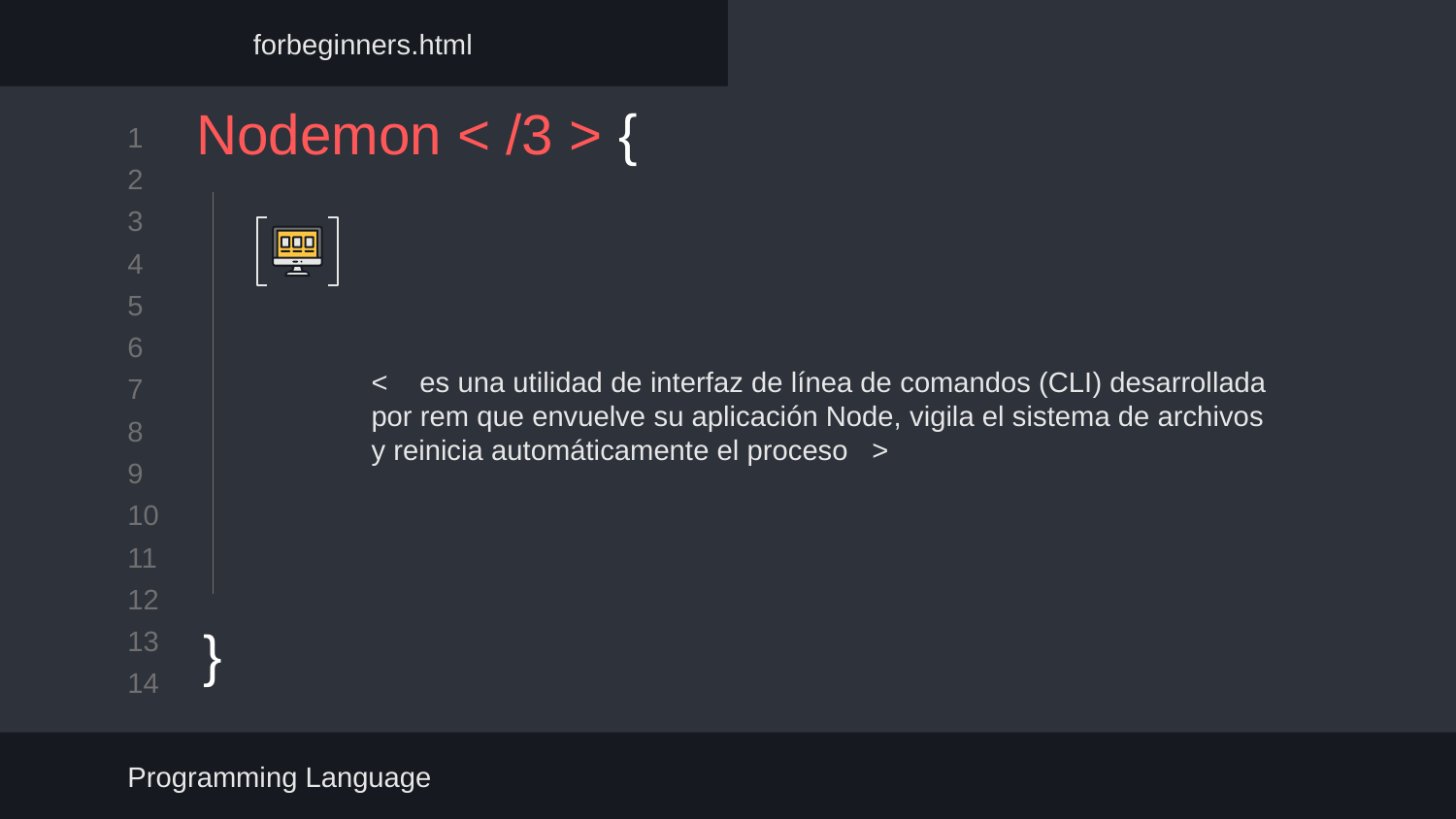

forbeginners.html
# Nodemon < /3 > {
<    es una utilidad de interfaz de línea de comandos (CLI) desarrollada por rem que envuelve su aplicación Node, vigila el sistema de archivos y reinicia automáticamente el proceso   >
}

Programming Language